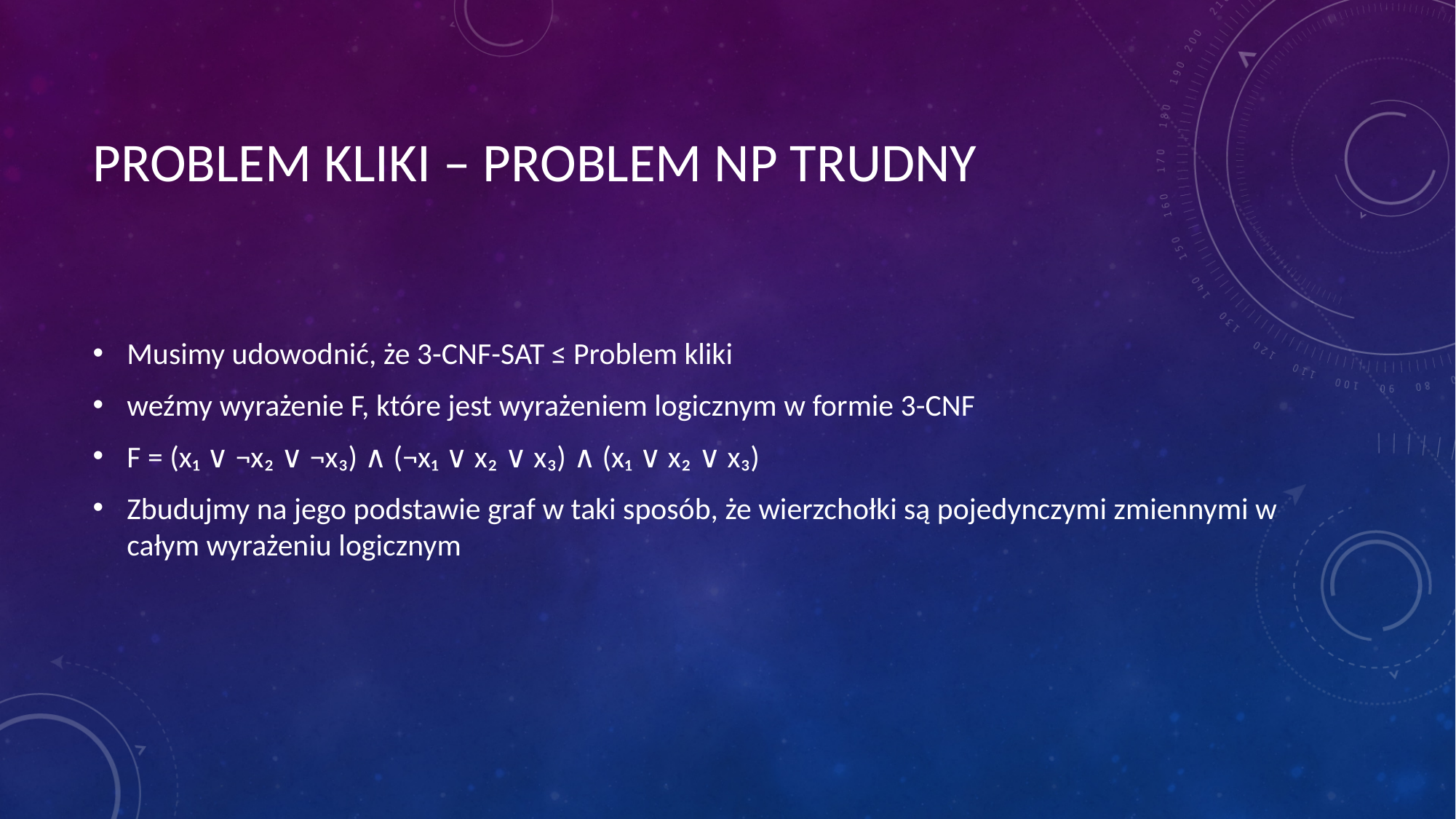

# Problem kliki – problem np trudny
Musimy udowodnić, że 3-CNF-SAT ≤ Problem kliki
weźmy wyrażenie F, które jest wyrażeniem logicznym w formie 3-CNF
F = (x₁ ∨ ¬x₂ ∨ ¬x₃) ∧ (¬x₁ ∨ x₂ ∨ x₃) ∧ (x₁ ∨ x₂ ∨ x₃)
Zbudujmy na jego podstawie graf w taki sposób, że wierzchołki są pojedynczymi zmiennymi w całym wyrażeniu logicznym